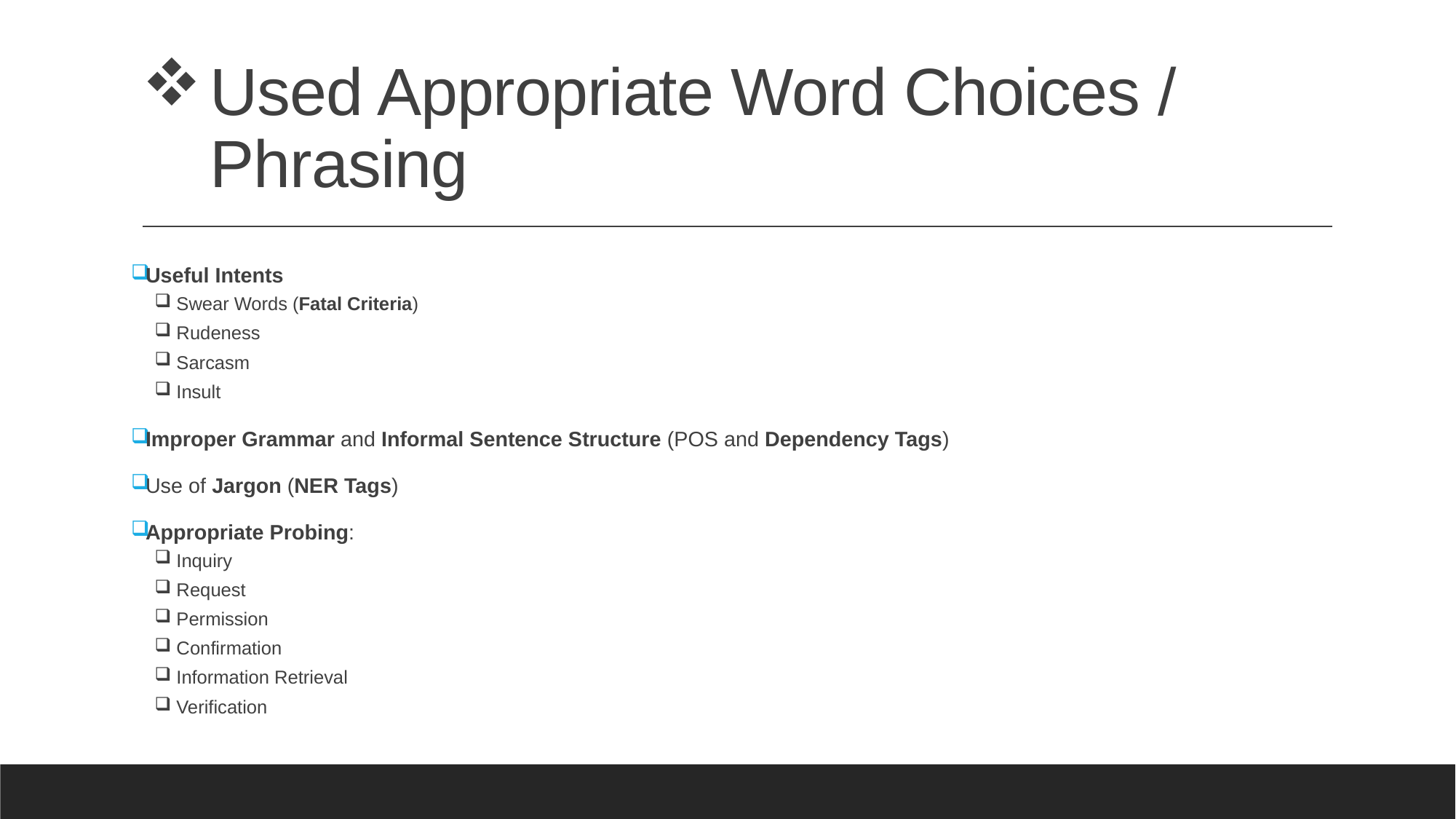

# Used Appropriate Word Choices / Phrasing
Useful Intents
Swear Words (Fatal Criteria)
Rudeness
Sarcasm
Insult
Improper Grammar and Informal Sentence Structure (POS and Dependency Tags)
Use of Jargon (NER Tags)
Appropriate Probing:
Inquiry
Request
Permission
Confirmation
Information Retrieval
Verification